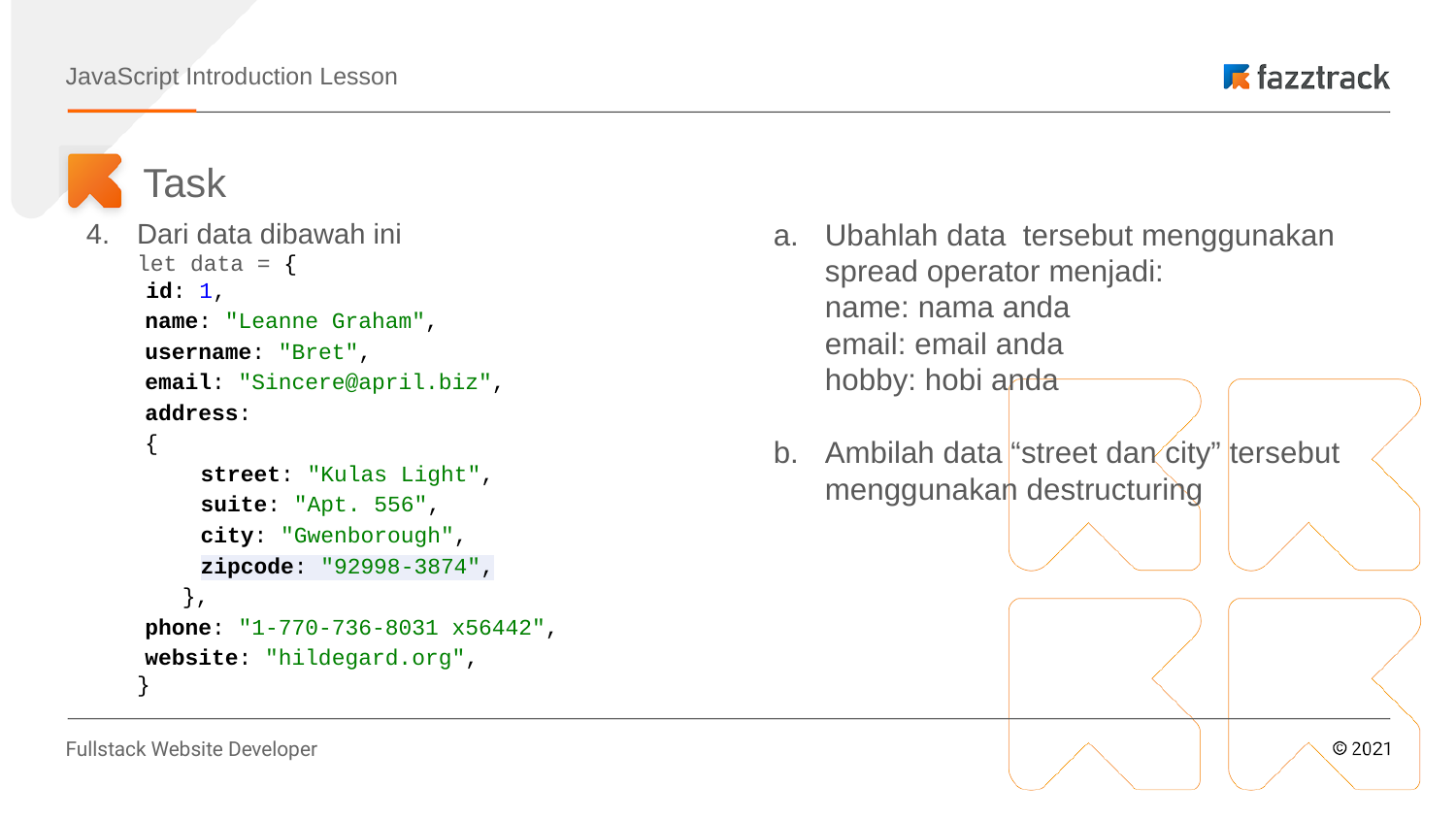

JavaScript Introduction Lesson
Task
Dari data dibawah ini
let data = {
id: 1,
name: "Leanne Graham",
username: "Bret",
email: "Sincere@april.biz",
address:
{
street: "Kulas Light",
suite: "Apt. 556",
city: "Gwenborough",
zipcode: "92998-3874",
},
phone: "1-770-736-8031 x56442",
website: "hildegard.org",
}
Ubahlah data  tersebut menggunakan spread operator menjadi:
name: nama anda
email: email anda
hobby: hobi anda

Ambilah data “street dan city” tersebut menggunakan destructuring

Fullstack Website Developer